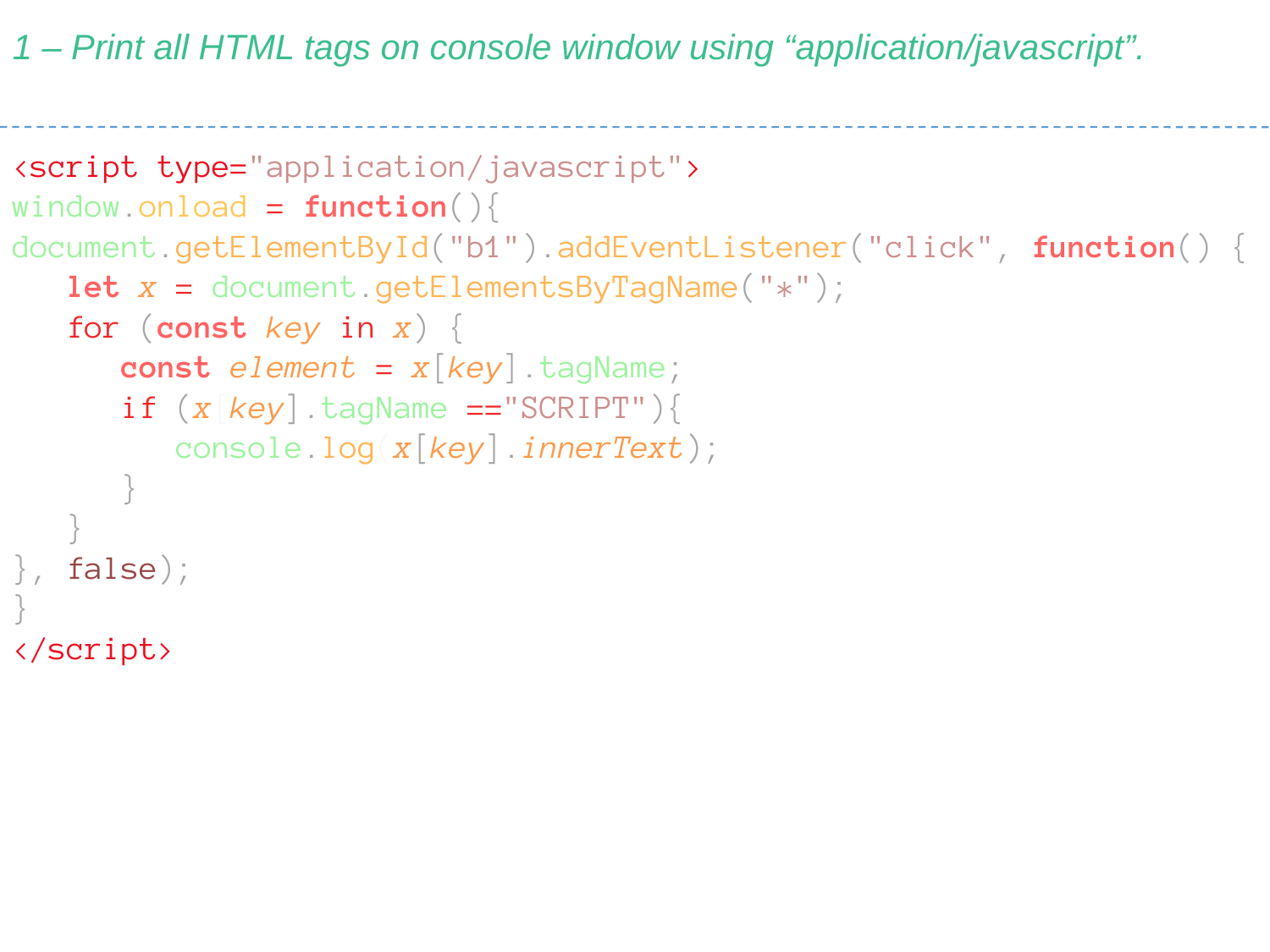

1 – Print all HTML tags on console window using “application/javascript”.
<script type="application/javascript">
window.onload = function(){
document.getElementById("b1").addEventListener("click", function() {
   let x = document.getElementsByTagName("*");
   for (const key in x) {
      const element = x[key].tagName;
      if (x[key].tagName =="SCRIPT"){
         console.log(x[key].innerText);
      }
   }
}, false);
}
</script>